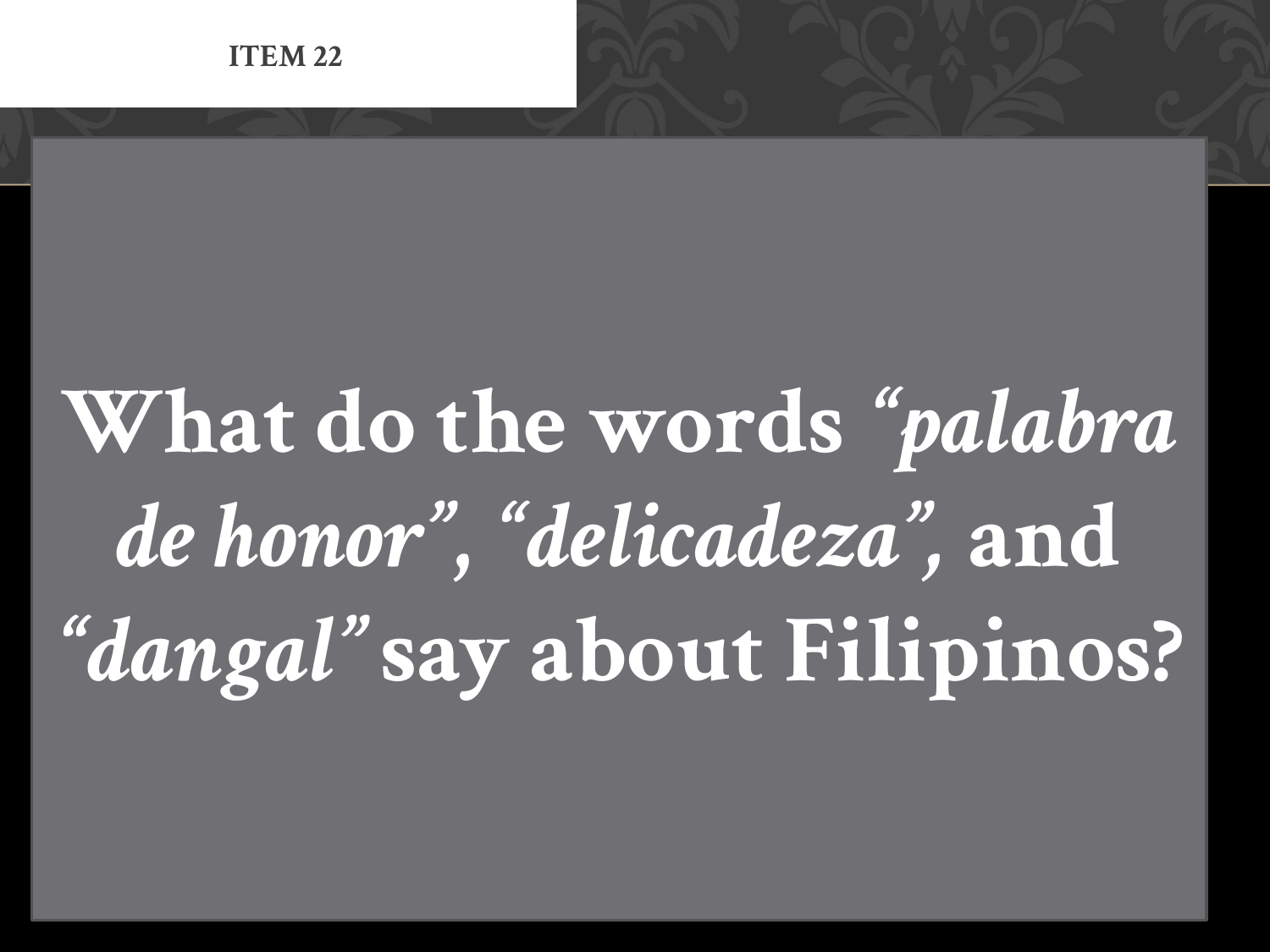

# Item 22
What do the words “palabra de honor”, “delicadeza”, and “dangal” say about Filipinos?